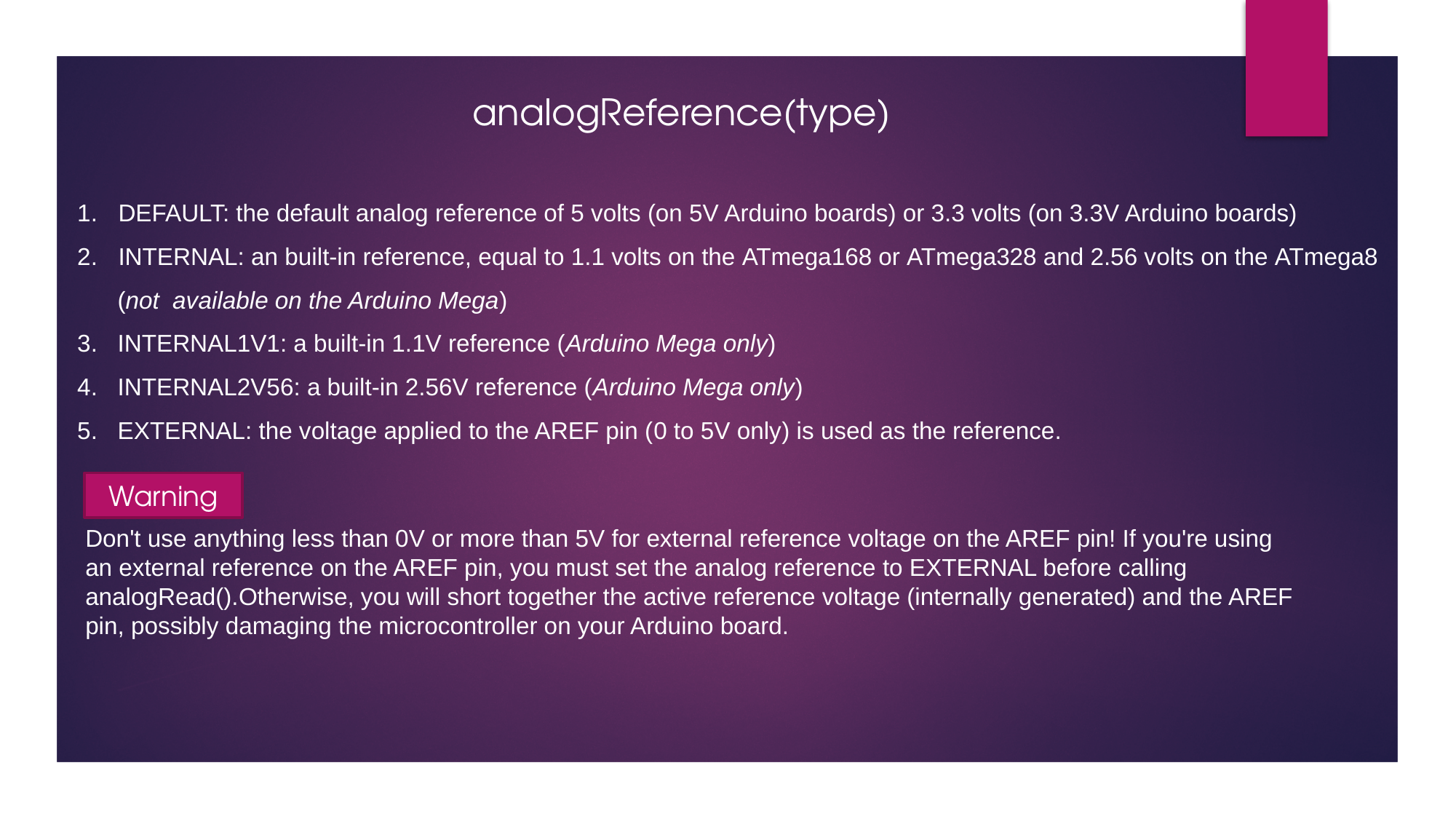

analogReference(type)
DEFAULT: the default analog reference of 5 volts (on 5V Arduino boards) or 3.3 volts (on 3.3V Arduino boards)
INTERNAL: an built-in reference, equal to 1.1 volts on the ATmega168 or ATmega328 and 2.56 volts on the ATmega8
      (not  available on the Arduino Mega)
3.   INTERNAL1V1: a built-in 1.1V reference (Arduino Mega only)
4.   INTERNAL2V56: a built-in 2.56V reference (Arduino Mega only)
5.   EXTERNAL: the voltage applied to the AREF pin (0 to 5V only) is used as the reference.
Warning
Don't use anything less than 0V or more than 5V for external reference voltage on the AREF pin! If you're using an external reference on the AREF pin, you must set the analog reference to EXTERNAL before calling analogRead().Otherwise, you will short together the active reference voltage (internally generated) and the AREF pin, possibly damaging the microcontroller on your Arduino board.